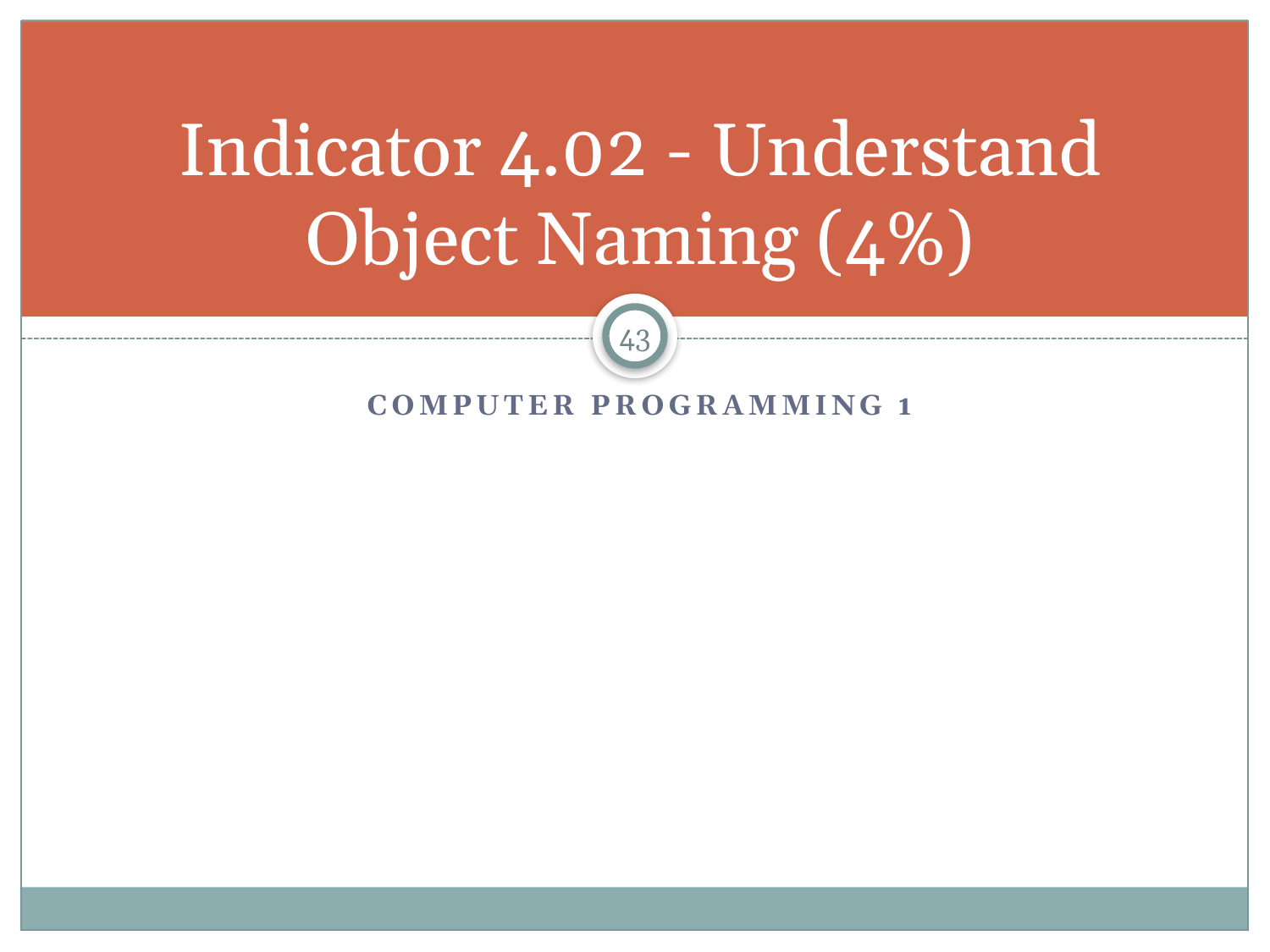

# Indicator 4.02 - Understand Object Naming (4%)
43
Computer Programming 1